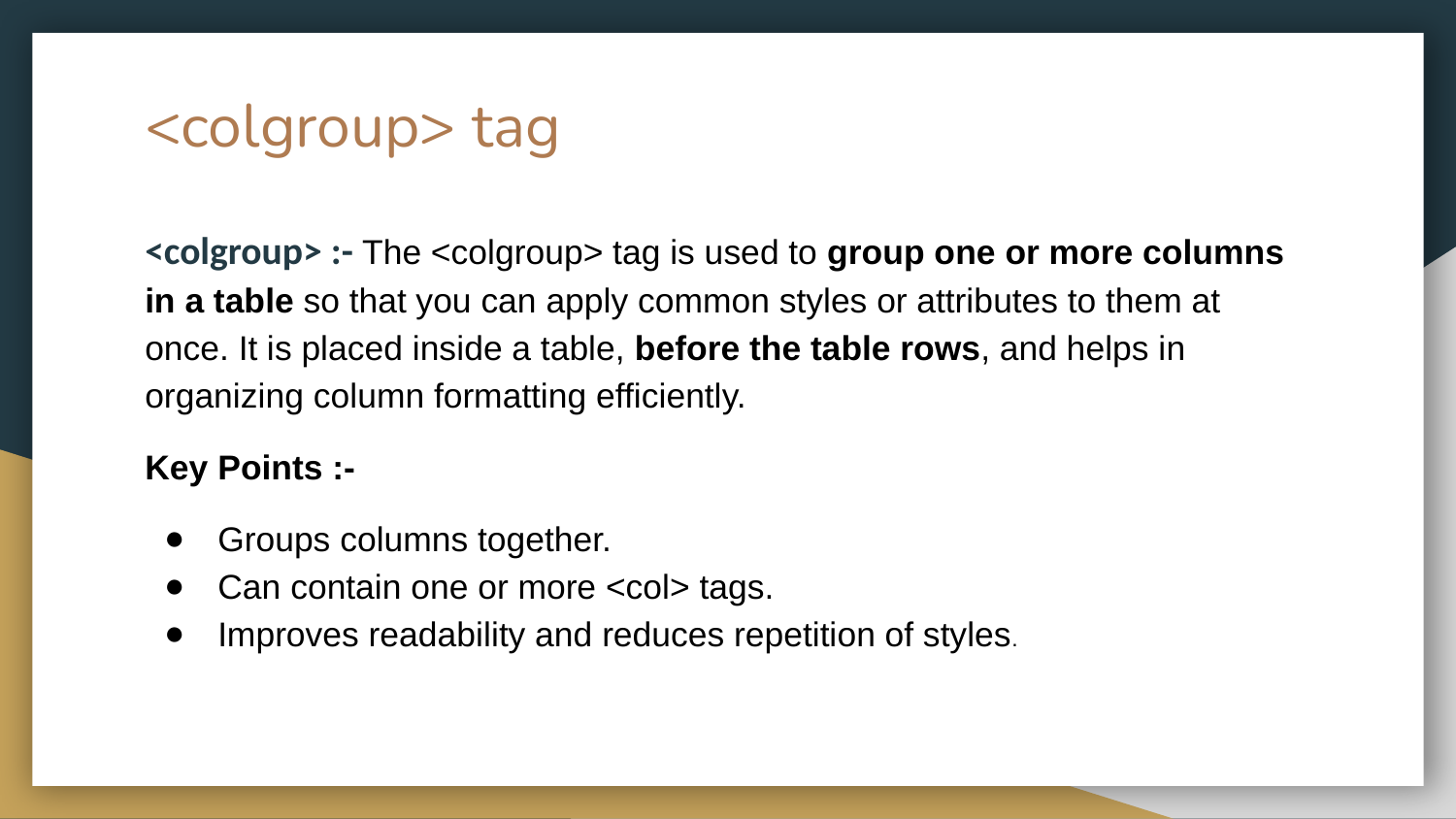

# <colgroup> tag
<colgroup> :- The <colgroup> tag is used to group one or more columns in a table so that you can apply common styles or attributes to them at once. It is placed inside a table, before the table rows, and helps in organizing column formatting efficiently.
Key Points :-
Groups columns together.
Can contain one or more <col> tags.
Improves readability and reduces repetition of styles.